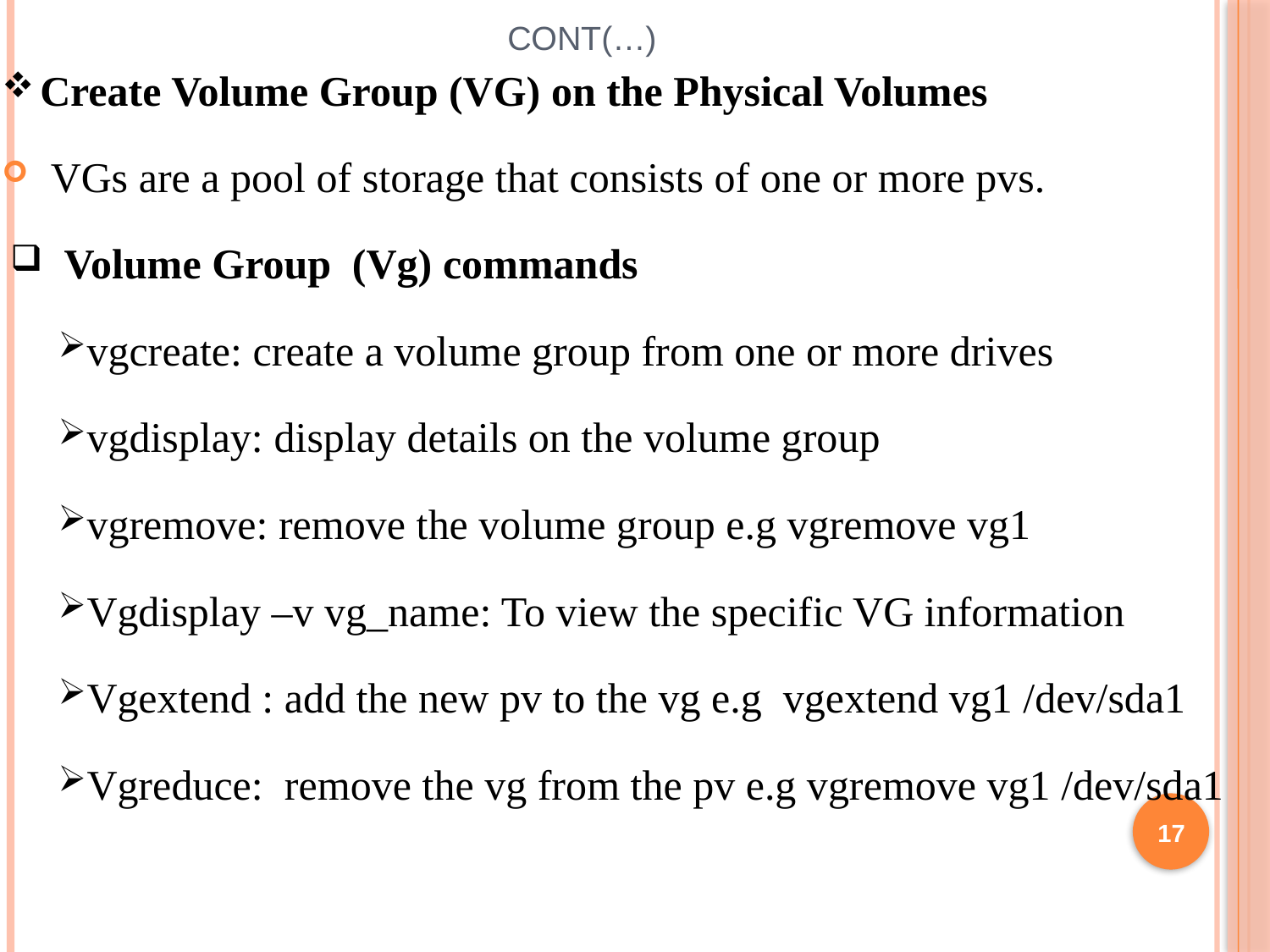

# Cont(…)
Create Volume Group (VG) on the Physical Volumes
 VGs are a pool of storage that consists of one or more pvs.
  Volume Group  (Vg) commands
vgcreate: create a volume group from one or more drives
vgdisplay: display details on the volume group
vgremove: remove the volume group e.g vgremove vg1
Vgdisplay –v vg_name: To view the specific VG information
Vgextend : add the new pv to the vg e.g  vgextend vg1 /dev/sda1
Vgreduce:  remove the vg from the pv e.g vgremove vg1 /dev/sda1

17